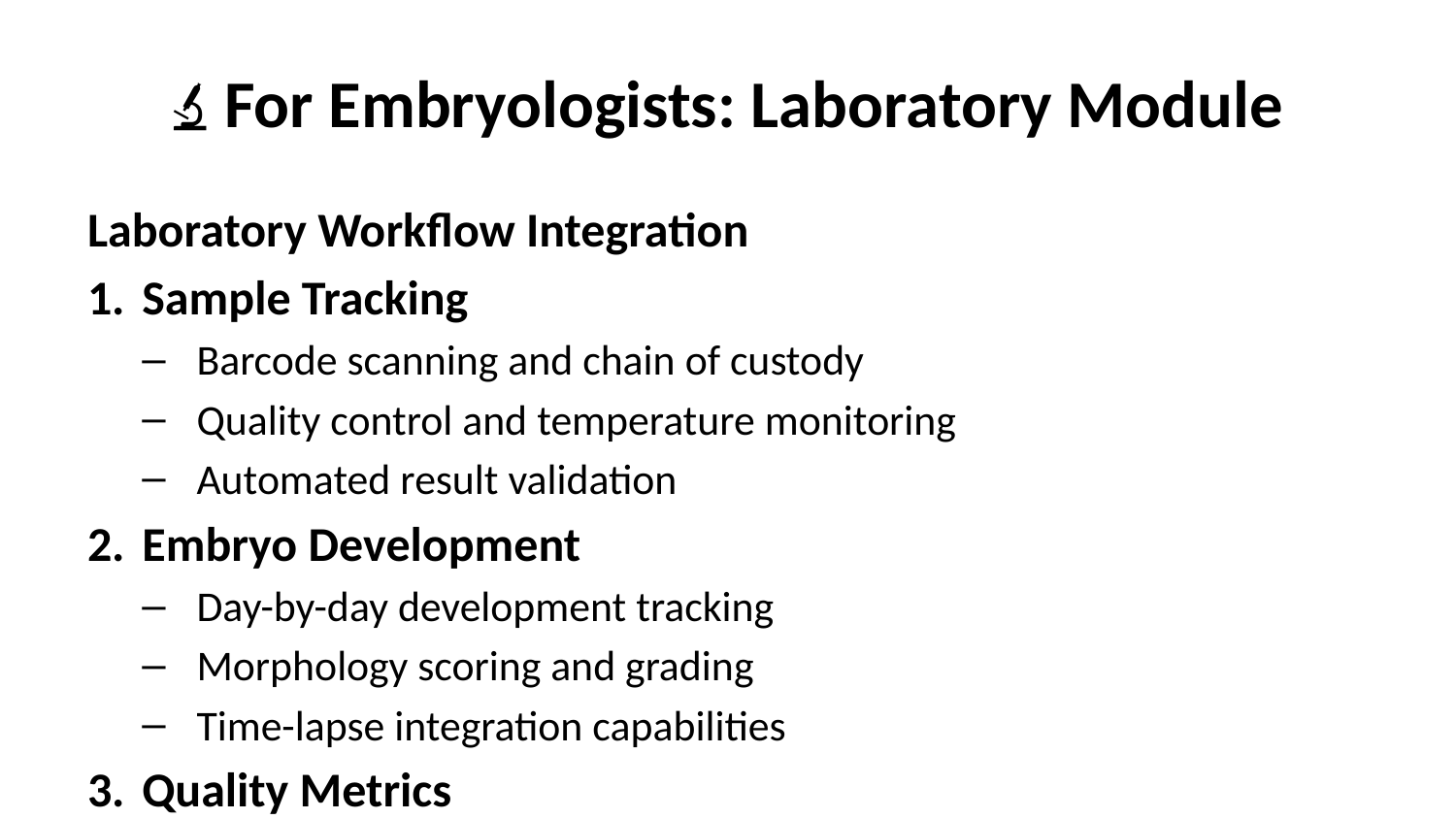

# 🔬 For Embryologists: Laboratory Module
Laboratory Workflow Integration
Sample Tracking
Barcode scanning and chain of custody
Quality control and temperature monitoring
Automated result validation
Embryo Development
Day-by-day development tracking
Morphology scoring and grading
Time-lapse integration capabilities
Quality Metrics
Fertilization rate tracking
Blastocyst development rates
Laboratory performance analytics
Key Laboratory Features
Seamless Integration: Direct connection to clinical data
Quality Assurance: Built-in QC protocols
Regulatory Compliance: Automatic documentation
Performance Analytics: Continuous improvement tracking